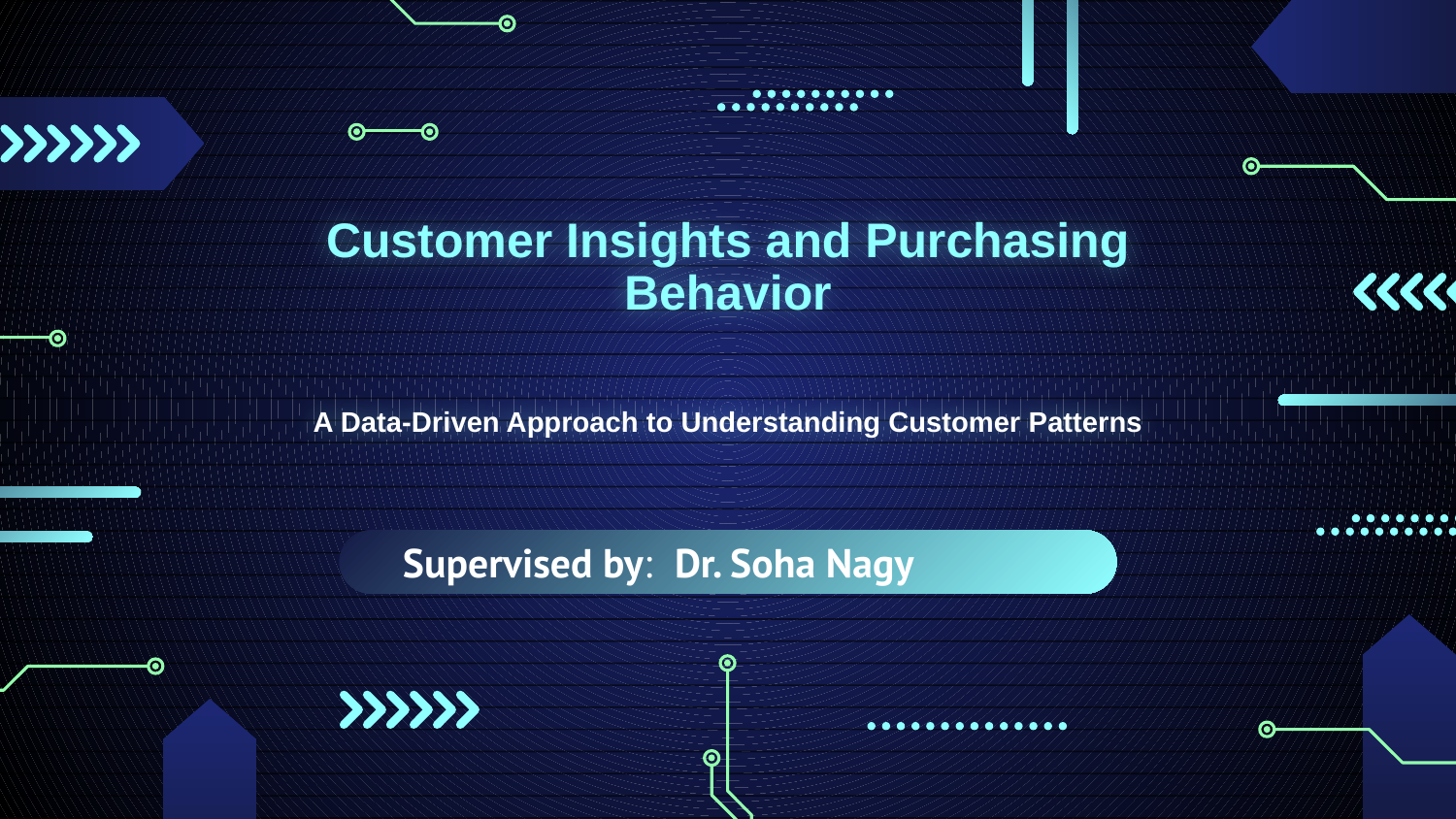

# Customer Insights and Purchasing Behavior A Data-Driven Approach to Understanding Customer Patterns

Supervised by:  Dr. Soha Nagy